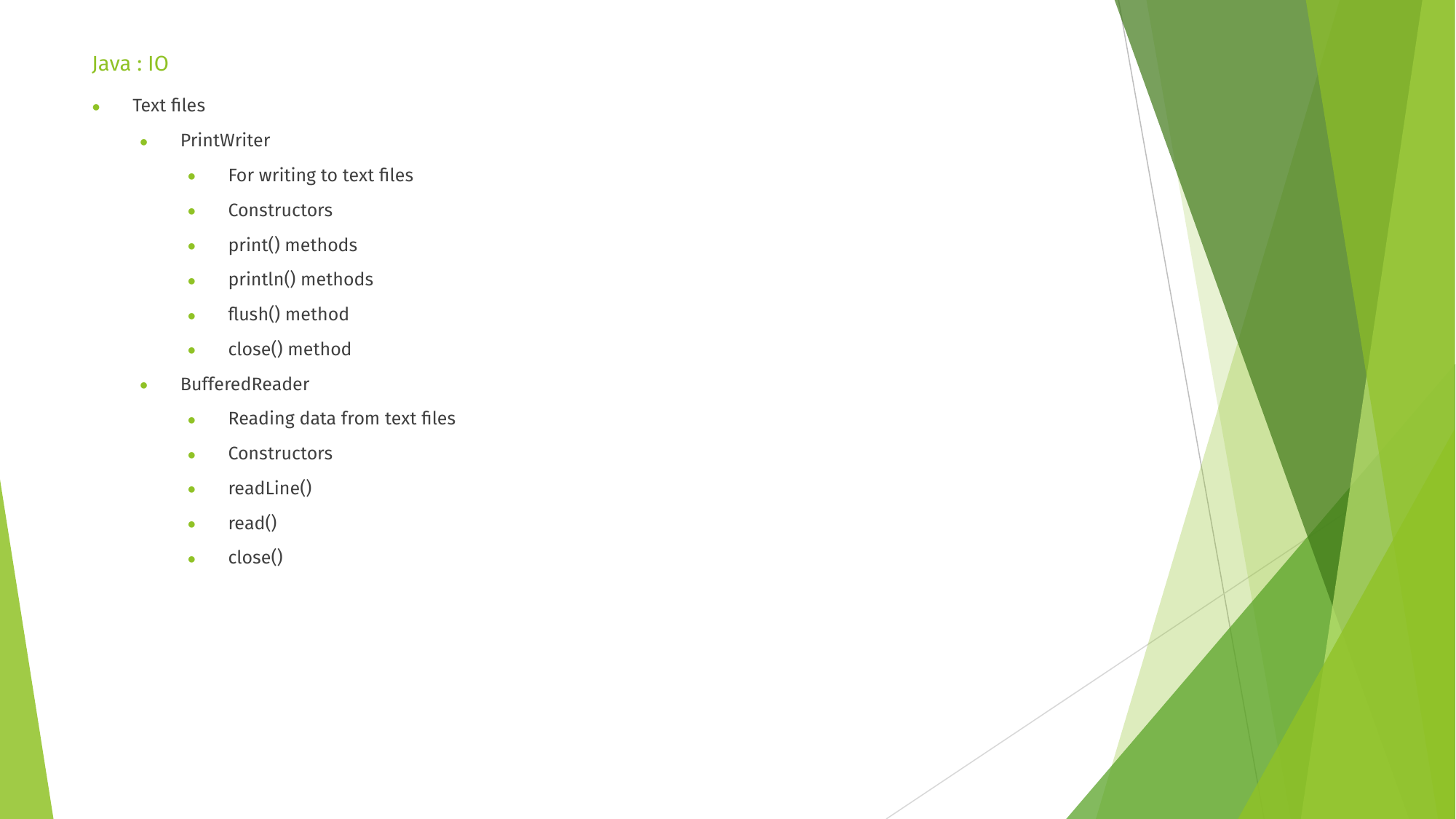

# Java : IO
Text files
PrintWriter
For writing to text files
Constructors
print() methods
println() methods
flush() method
close() method
BufferedReader
Reading data from text files
Constructors
readLine()
read()
close()